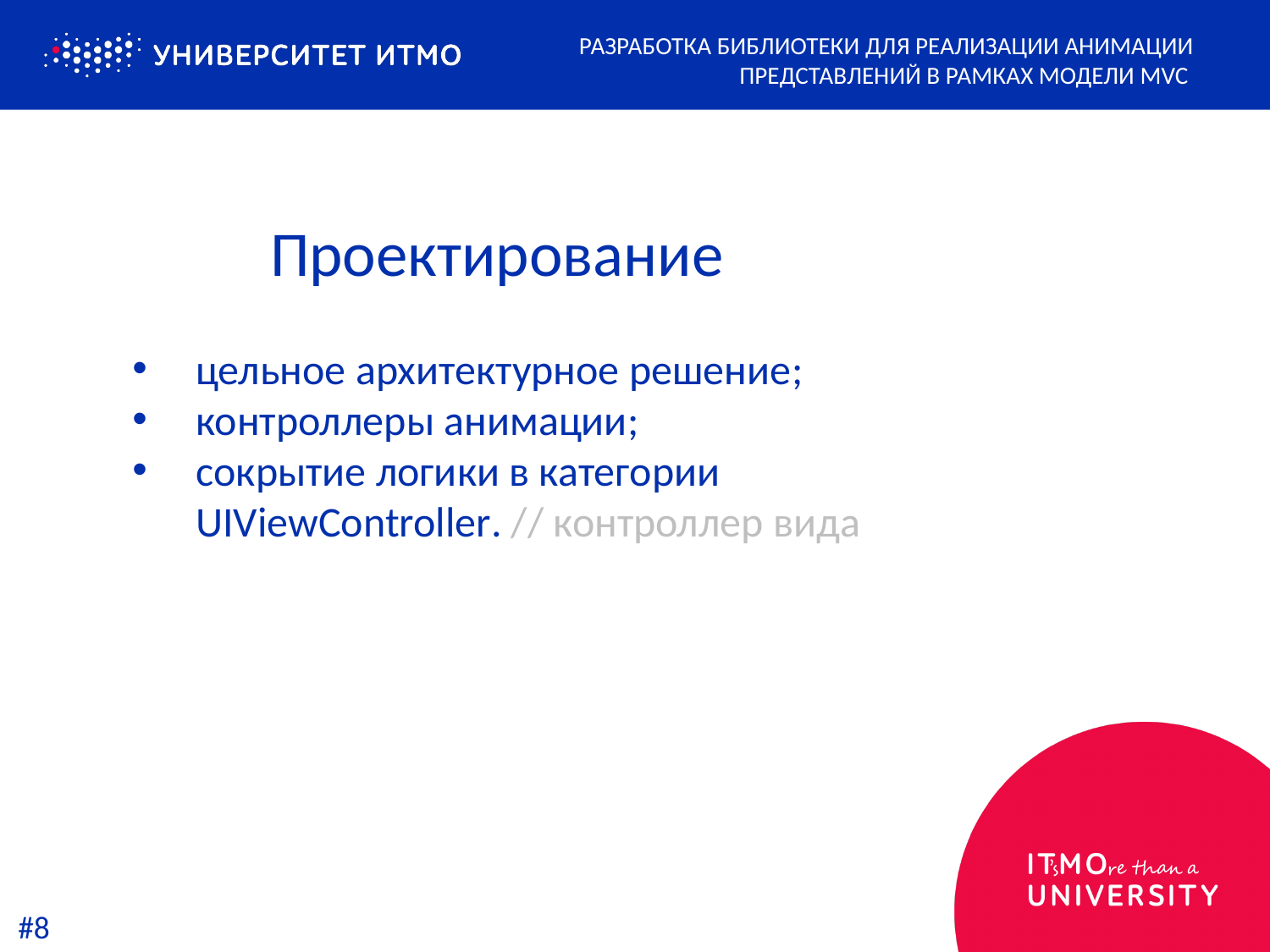

Разработка библиотеки для реализации анимации представлений в рамках модели MVC
Проектирование
цельное архитектурное решение;
контроллеры анимации;
сокрытие логики в категории UIViewController. // контроллер вида

#8